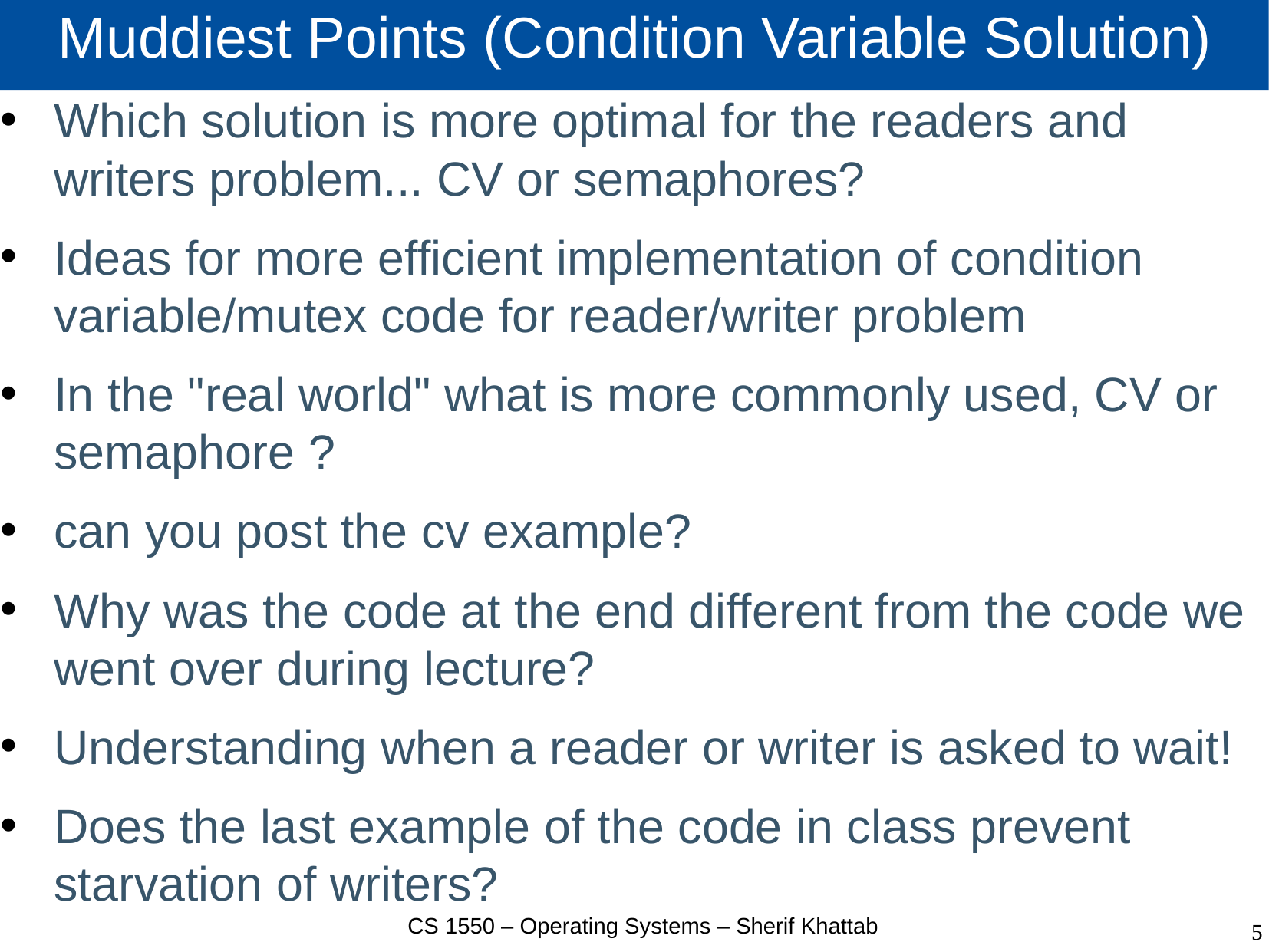

# Muddiest Points (Condition Variable Solution)
Which solution is more optimal for the readers and writers problem... CV or semaphores?
Ideas for more efficient implementation of condition variable/mutex code for reader/writer problem
In the "real world" what is more commonly used, CV or semaphore ?
can you post the cv example?
Why was the code at the end different from the code we went over during lecture?
Understanding when a reader or writer is asked to wait!
Does the last example of the code in class prevent starvation of writers?
CS 1550 – Operating Systems – Sherif Khattab
5